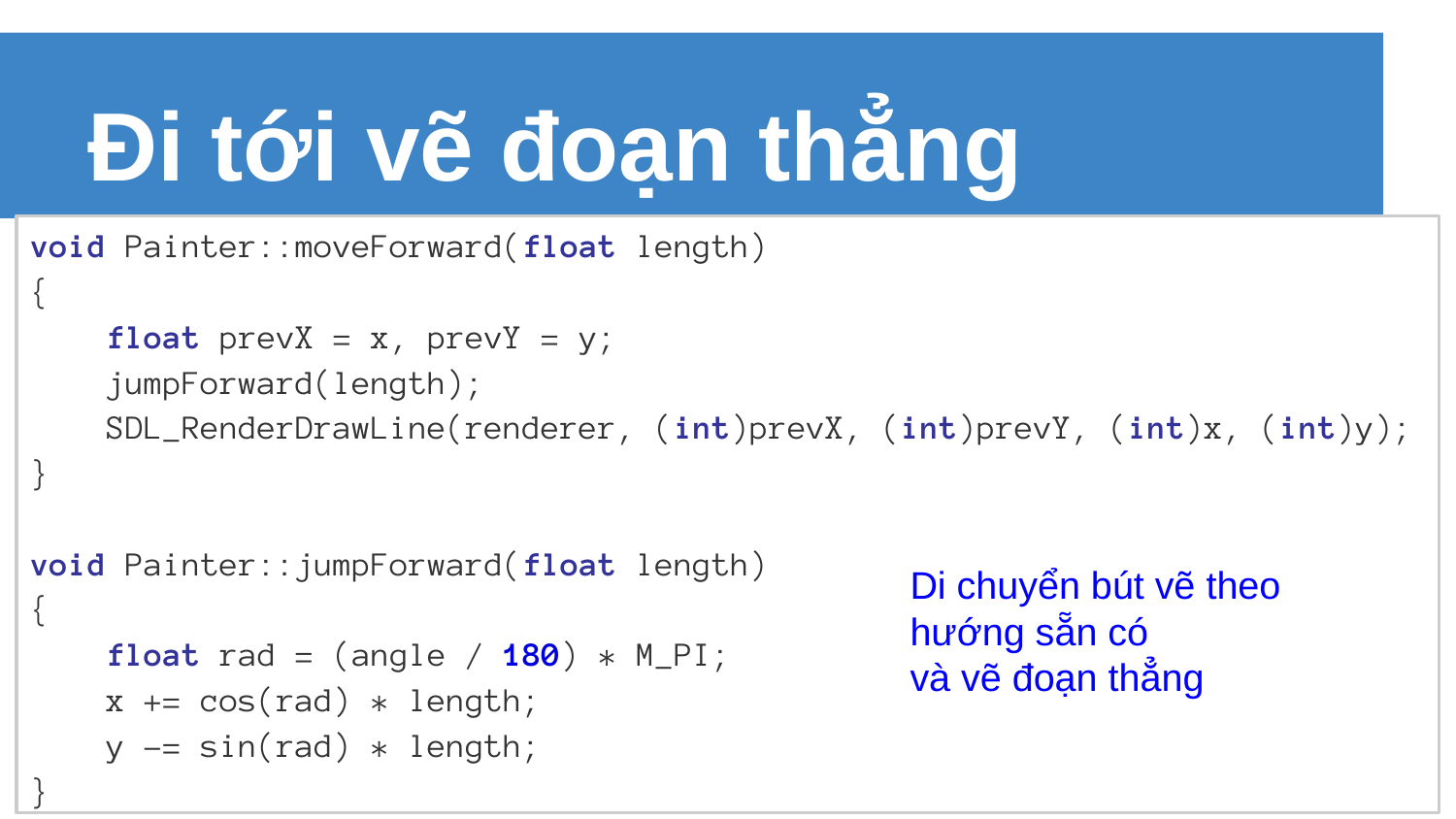

# Đi tới vẽ đoạn thẳng
void Painter::moveForward(float length)
{
    float prevX = x, prevY = y;
    jumpForward(length);
    SDL_RenderDrawLine(renderer, (int)prevX, (int)prevY, (int)x, (int)y);
}
void Painter::jumpForward(float length)
{
    float rad = (angle / 180) * M_PI;
    x += cos(rad) * length;
    y -= sin(rad) * length;
}

Di chuyển bút vẽ theo hướng sẵn có
và vẽ đoạn thẳng